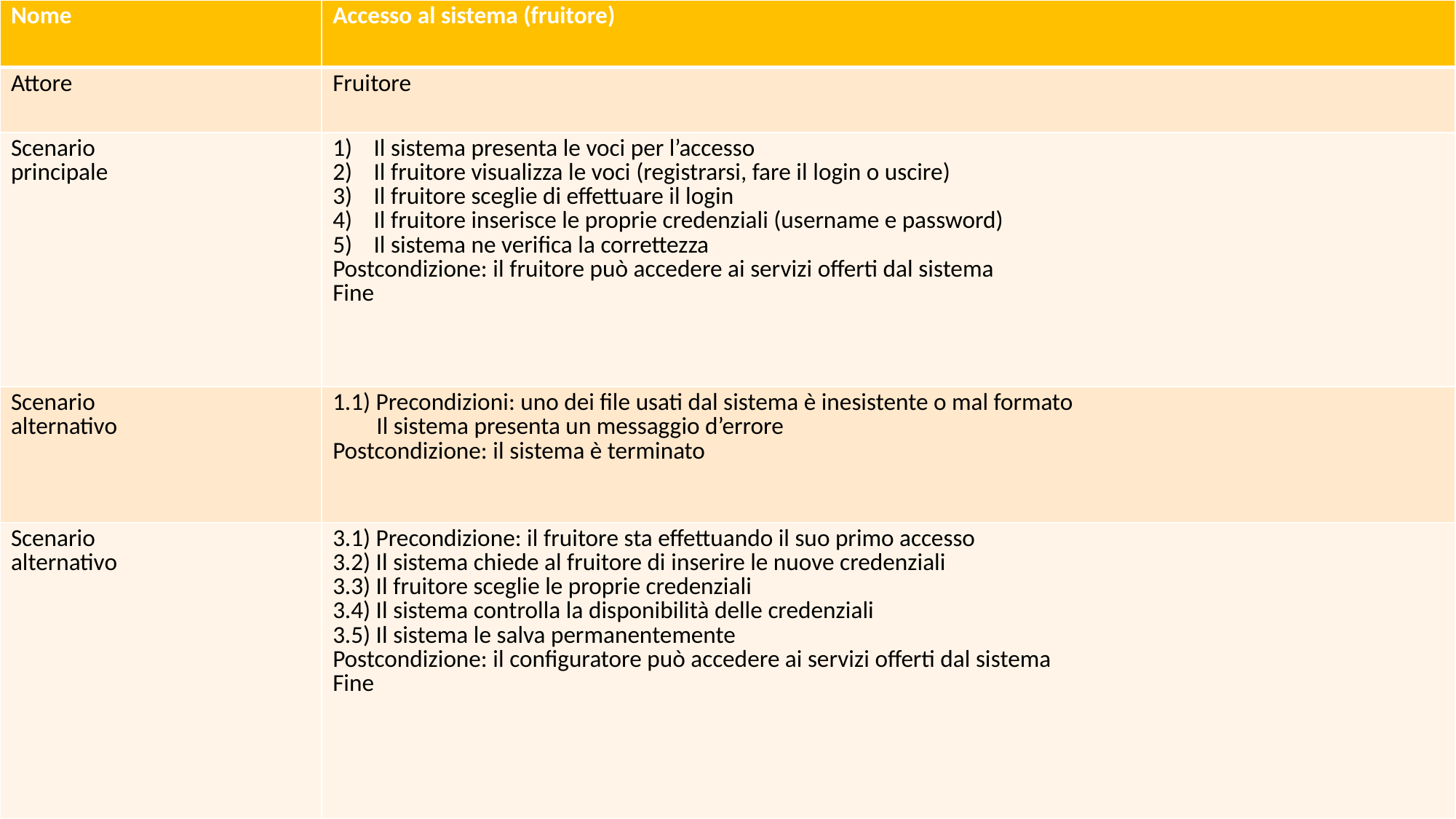

| Nome | Accesso al sistema (fruitore) |
| --- | --- |
| Attore | Fruitore |
| Scenario principale | Il sistema presenta le voci per l’accesso Il fruitore visualizza le voci (registrarsi, fare il login o uscire) Il fruitore sceglie di effettuare il login Il fruitore inserisce le proprie credenziali (username e password) Il sistema ne verifica la correttezza Postcondizione: il fruitore può accedere ai servizi offerti dal sistema Fine |
| Scenario alternativo | 1.1) Precondizioni: uno dei file usati dal sistema è inesistente o mal formato Il sistema presenta un messaggio d’errore Postcondizione: il sistema è terminato |
| Scenario alternativo | 3.1) Precondizione: il fruitore sta effettuando il suo primo accesso 3.2) Il sistema chiede al fruitore di inserire le nuove credenziali 3.3) Il fruitore sceglie le proprie credenziali 3.4) Il sistema controlla la disponibilità delle credenziali 3.5) Il sistema le salva permanentemente Postcondizione: il configuratore può accedere ai servizi offerti dal sistema​ Fine​ |